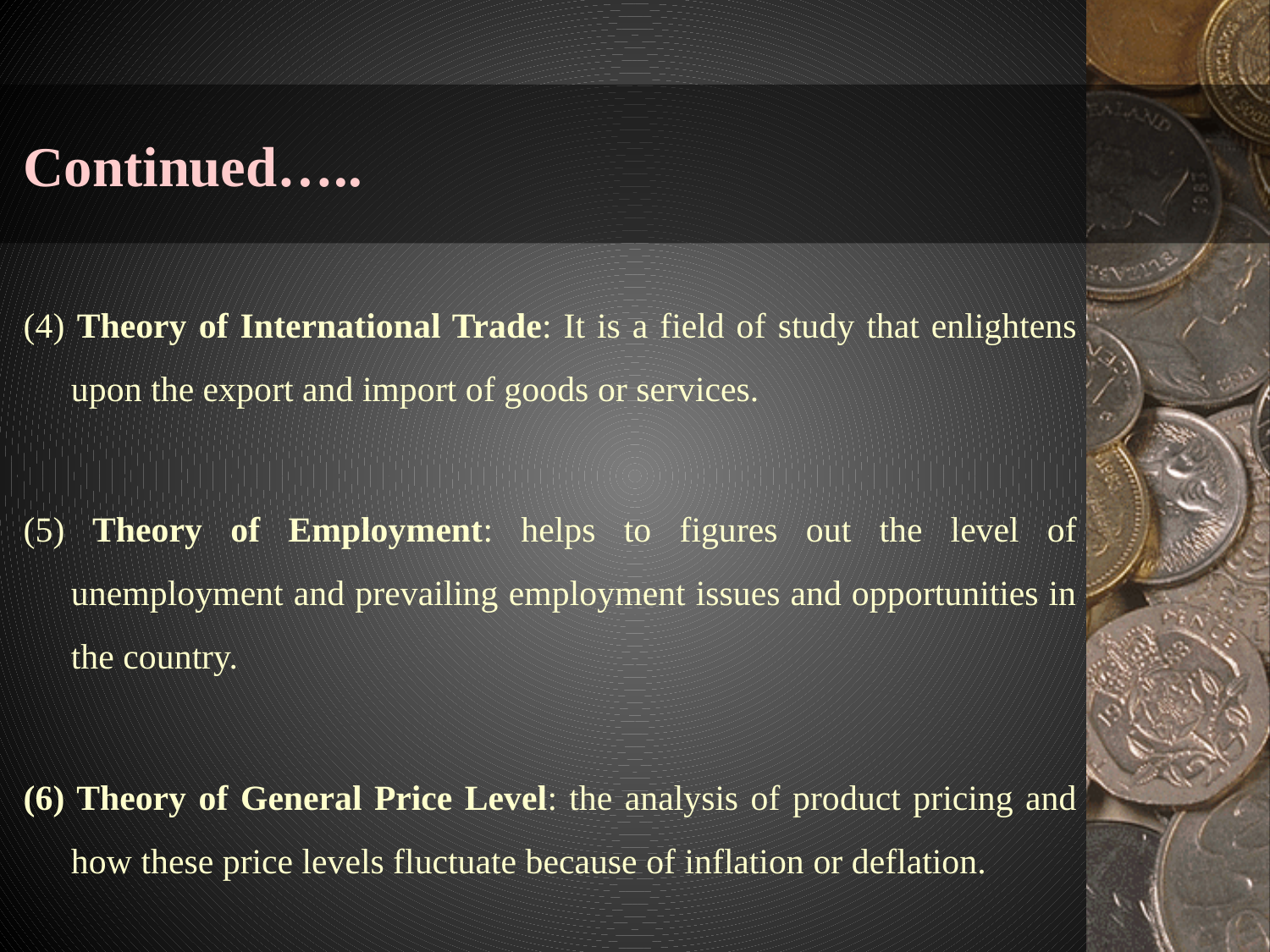

# Continued…..
(4) Theory of International Trade: It is a field of study that enlightens upon the export and import of goods or services.

(5) Theory of Employment: helps to figures out the level of unemployment and prevailing employment issues and opportunities in the country.

(6) Theory of General Price Level: the analysis of product pricing and how these price levels fluctuate because of inflation or deflation.